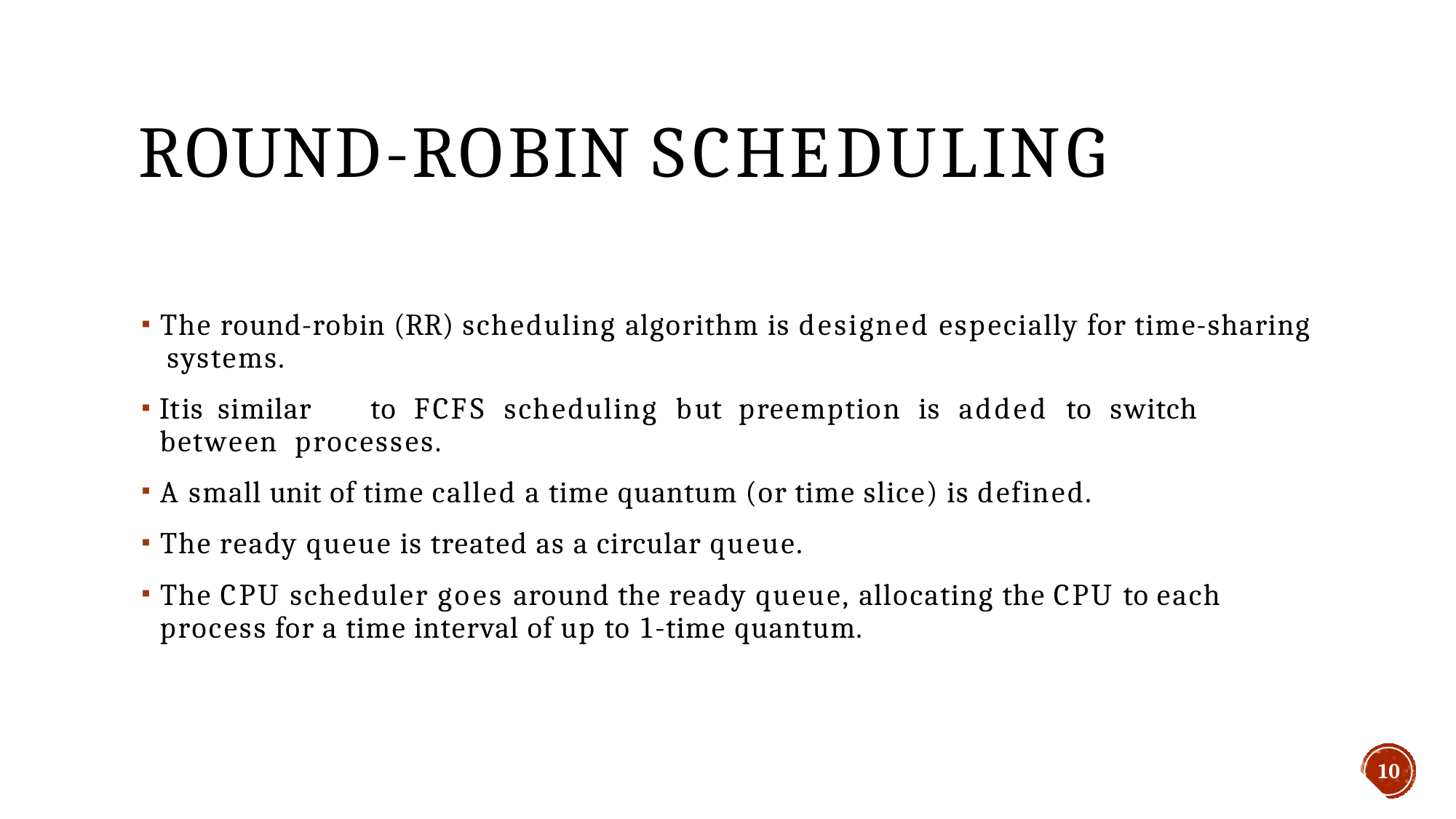

# ROUND-ROBIN SCHEDULING
The round-robin (RR) scheduling algorithm is designed especially for time-sharing  systems.
It	is	similar	to	FCFS	scheduling	but	preemption	is	added	to	switch	between  processes.
A small unit of time called a time quantum (or time slice) is defined.
The ready queue is treated as a circular queue.
The CPU scheduler goes around the ready queue, allocating the CPU to each  process for a time interval of up to 1-time quantum.
10